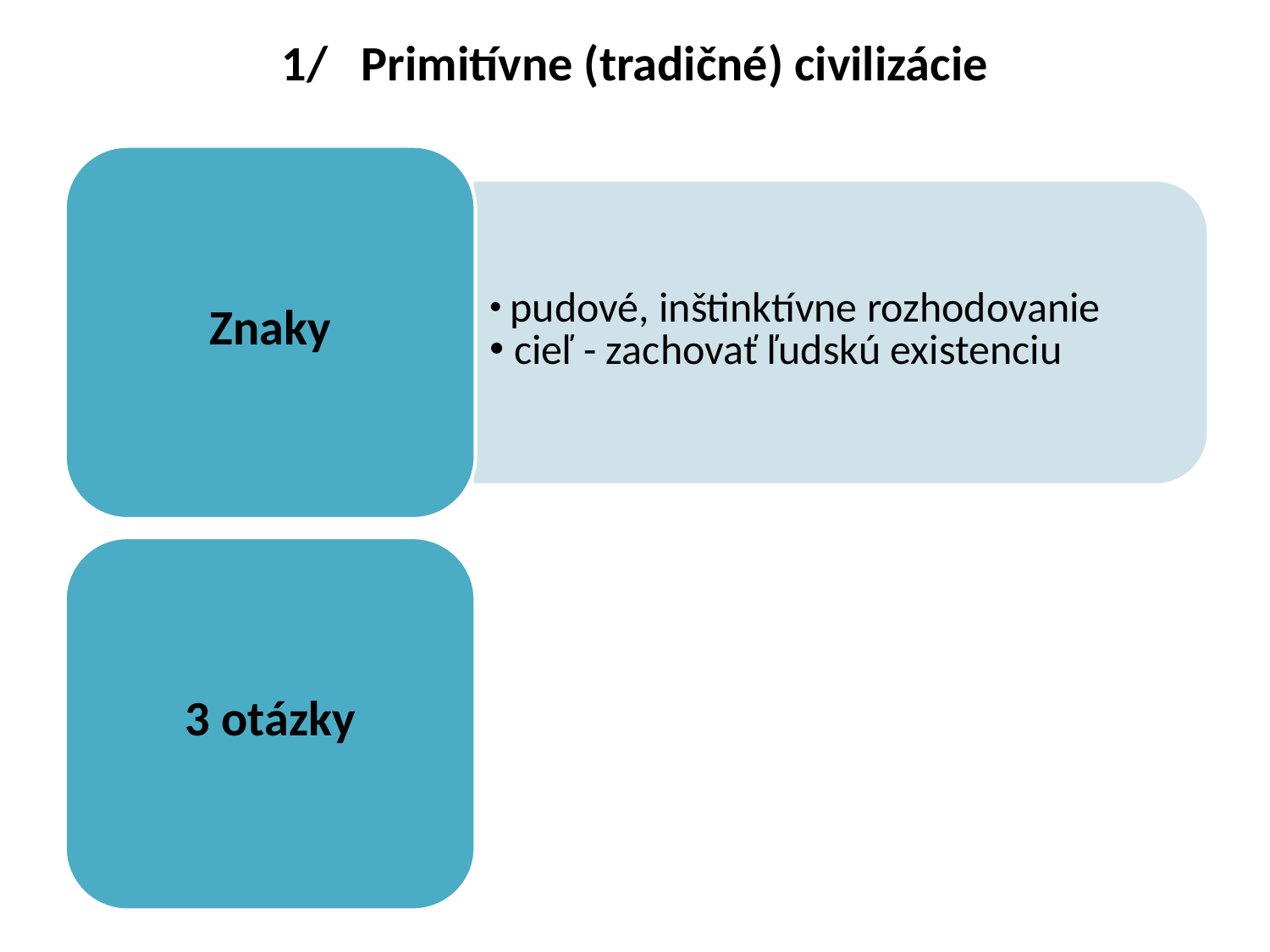

# 1/   Primitívne (tradičné) civilizácie
Znaky
3 otázky
 pudové, inštinktívne rozhodovanie
 cieľ - zachovať ľudskú existenciu